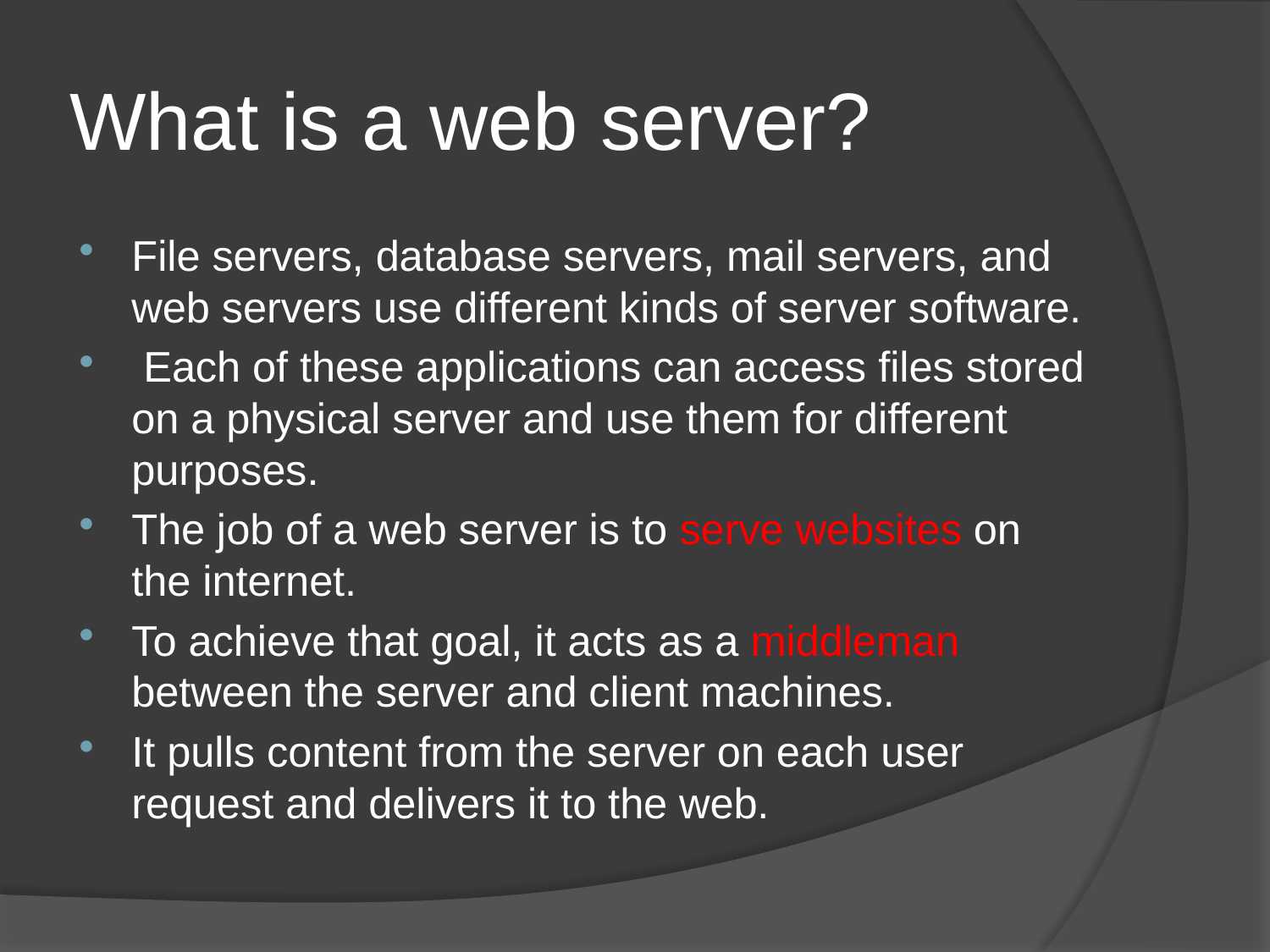

# What is a web server?
File servers, database servers, mail servers, and web servers use different kinds of server software.
 Each of these applications can access files stored on a physical server and use them for different purposes.
The job of a web server is to serve websites on the internet.
To achieve that goal, it acts as a middleman between the server and client machines.
It pulls content from the server on each user request and delivers it to the web.